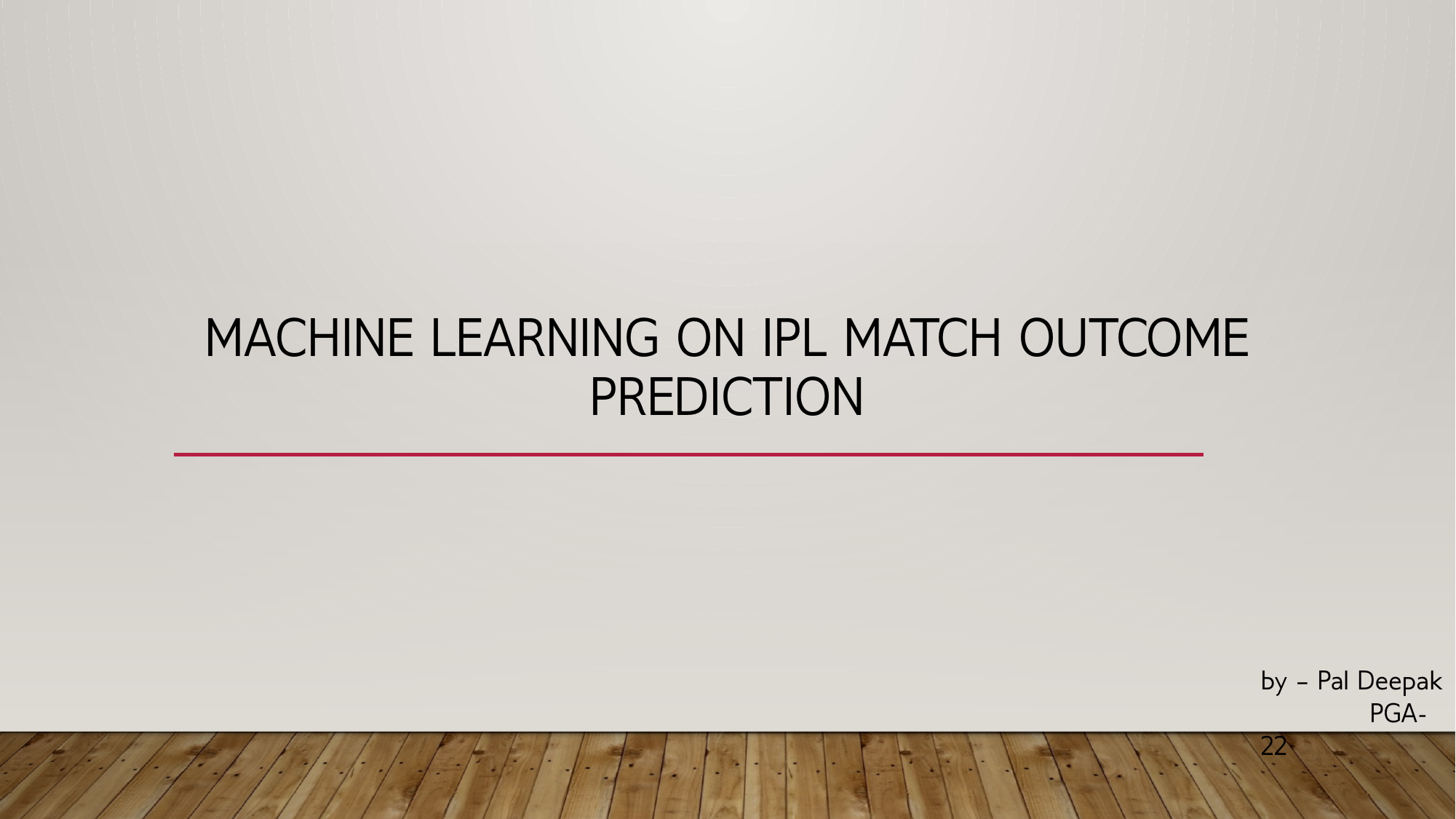

# Machine Learning on IPL Match Outcome Prediction

by – Pal Deepak
	PGA-22